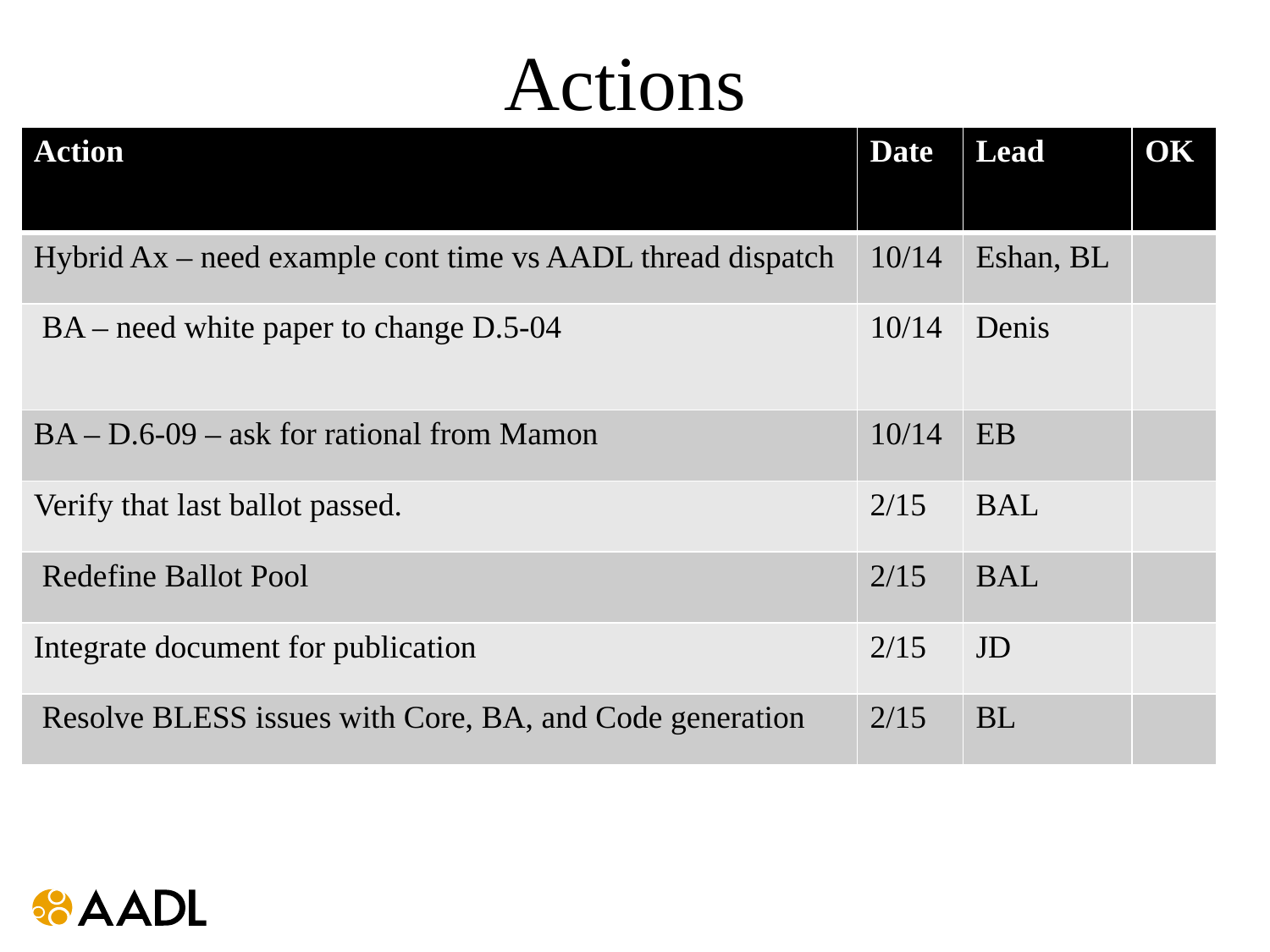

# Actions
| Action | Date | Lead | OK |
| --- | --- | --- | --- |
| Hybrid Ax – need example cont time vs AADL thread dispatch | 10/14 | Eshan, BL |  |
| BA – need white paper to change D.5-04 | 10/14 | Denis |  |
| BA – D.6-09 – ask for rational from Mamon | 10/14 | EB |  |
| Verify that last ballot passed. | 2/15 | BAL |  |
| Redefine Ballot Pool | 2/15 | BAL |  |
| Integrate document for publication | 2/15 | JD |  |
| Resolve BLESS issues with Core, BA, and Code generation | 2/15 | BL |  |
Bruce contact Thierry on need to update 653 Annex
Jerome